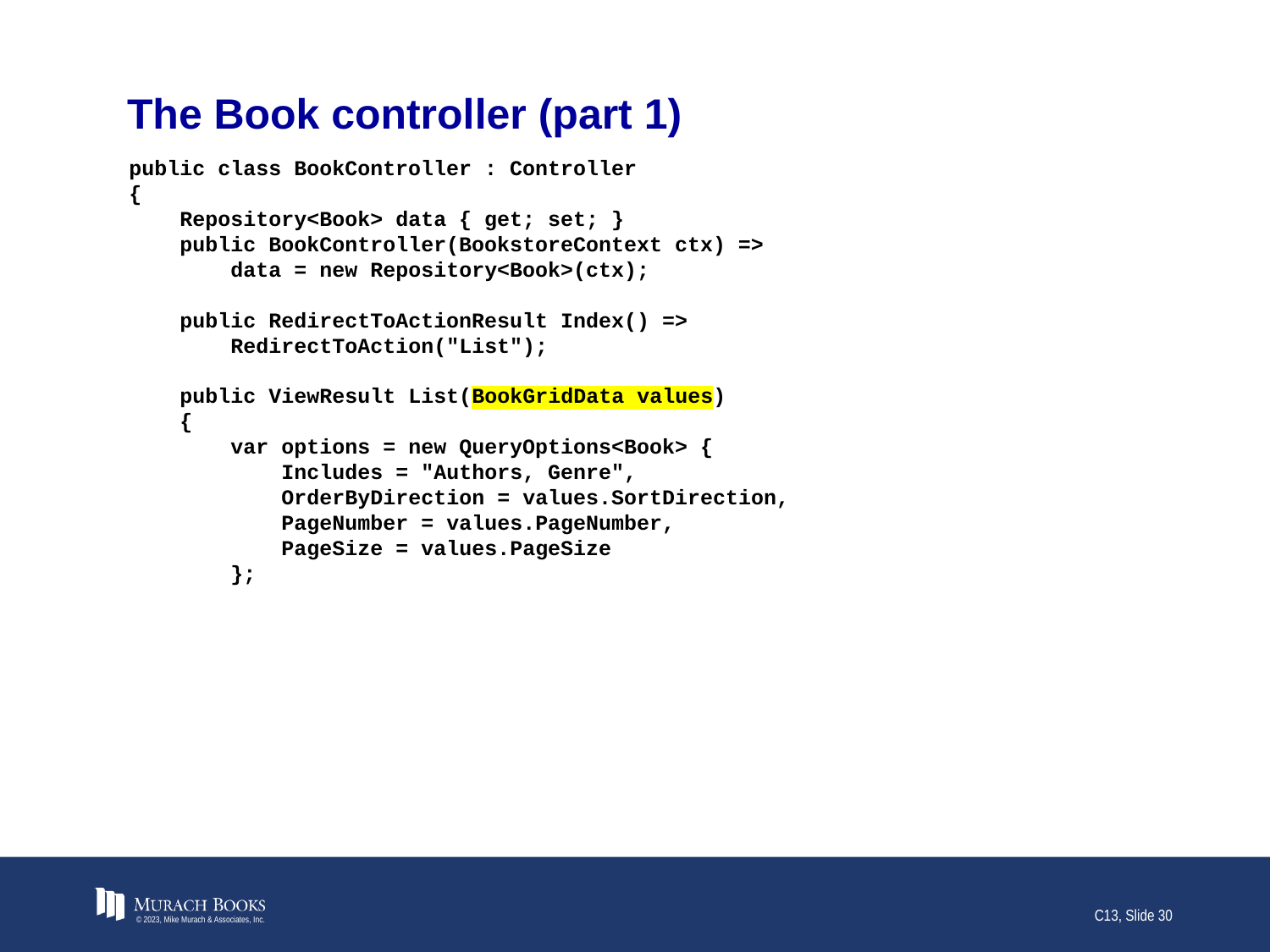

# The Book controller (part 1)
public class BookController : Controller
{
    Repository<Book> data { get; set; }
    public BookController(BookstoreContext ctx) =>
        data = new Repository<Book>(ctx);

    public RedirectToActionResult Index() =>
        RedirectToAction("List");

    public ViewResult List(BookGridData values)
    {
        var options = new QueryOptions<Book> {
            Includes = "Authors, Genre",
            OrderByDirection = values.SortDirection,
            PageNumber = values.PageNumber,
            PageSize = values.PageSize
        };

© 2023, Mike Murach & Associates, Inc.

C13, Slide 30